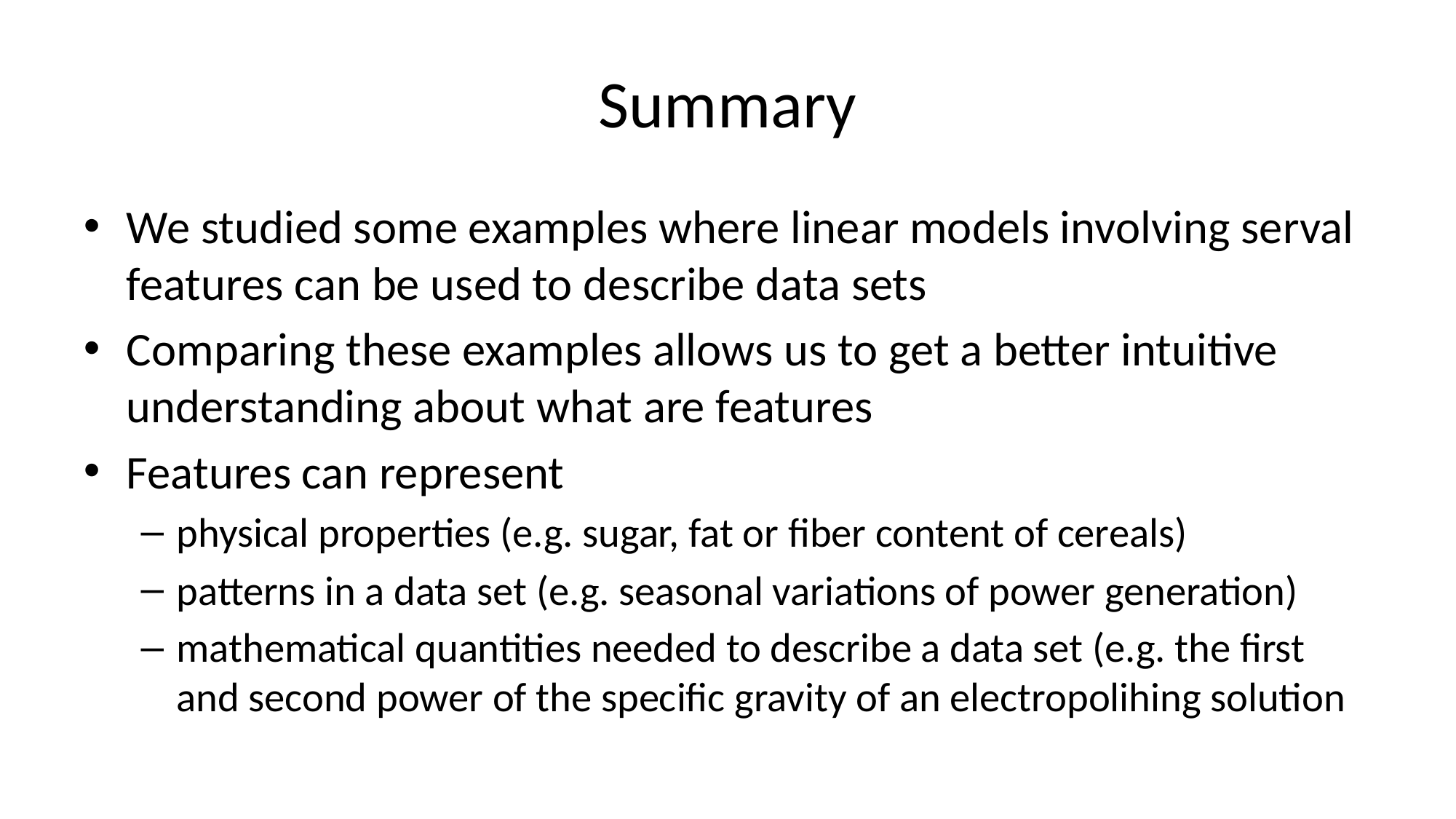

# Summary
We studied some examples where linear models involving serval features can be used to describe data sets
Comparing these examples allows us to get a better intuitive understanding about what are features
Features can represent
physical properties (e.g. sugar, fat or fiber content of cereals)
patterns in a data set (e.g. seasonal variations of power generation)
mathematical quantities needed to describe a data set (e.g. the first and second power of the specific gravity of an electropolihing solution